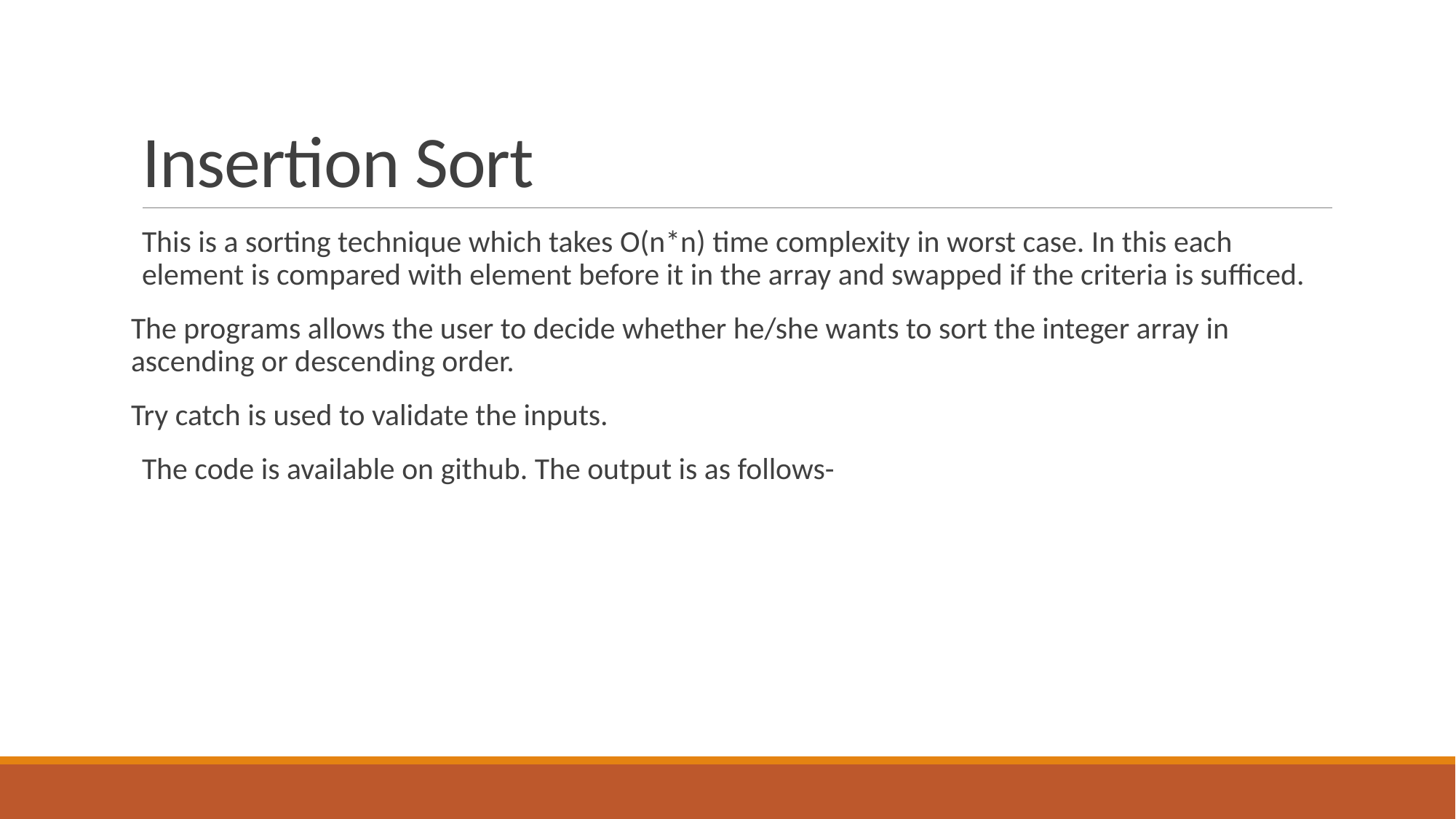

# Insertion Sort
This is a sorting technique which takes O(n*n) time complexity in worst case. In this each element is compared with element before it in the array and swapped if the criteria is sufficed.
The programs allows the user to decide whether he/she wants to sort the integer array in ascending or descending order.
Try catch is used to validate the inputs.
The code is available on github. The output is as follows-